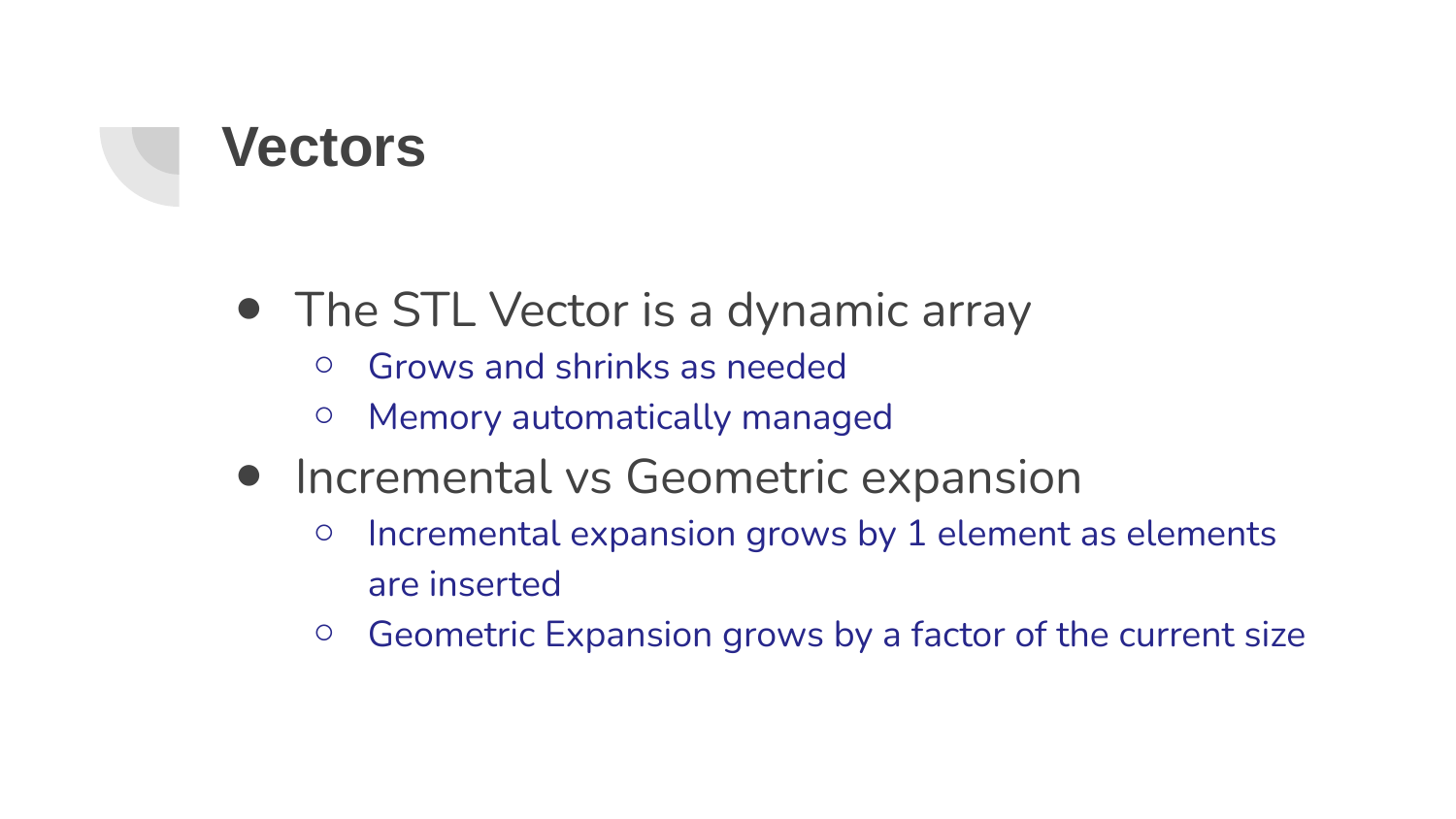

# Vectors
The STL Vector is a dynamic array
Grows and shrinks as needed
Memory automatically managed
Incremental vs Geometric expansion
Incremental expansion grows by 1 element as elements are inserted
Geometric Expansion grows by a factor of the current size